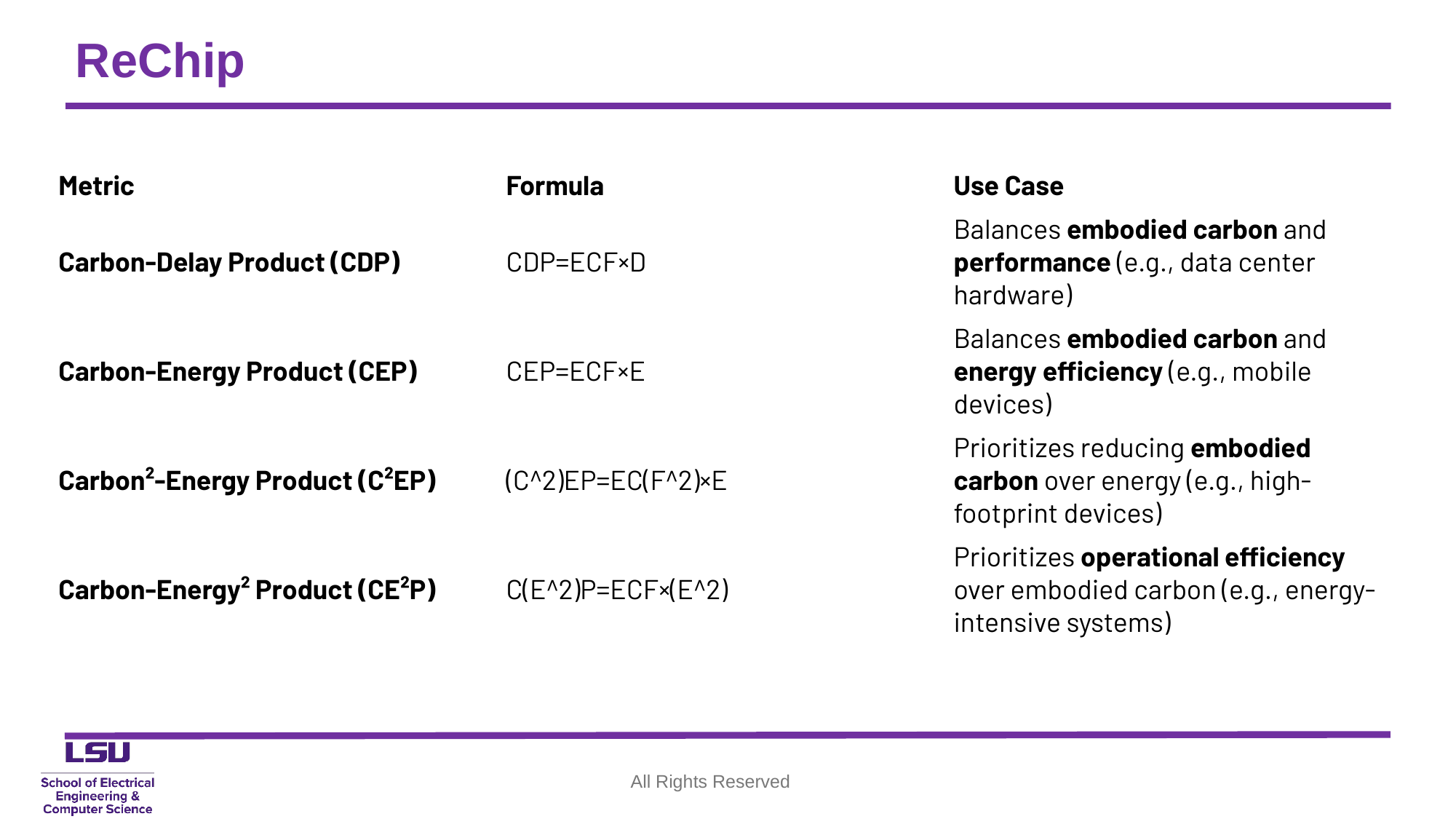

# ReChip
| Metric | Formula | Use Case |
| --- | --- | --- |
| Carbon-Delay Product (CDP) | CDP=ECF×D | Balances embodied carbon and performance (e.g., data center hardware) |
| Carbon-Energy Product (CEP) | CEP=ECF×E | Balances embodied carbon and energy efficiency (e.g., mobile devices) |
| Carbon²-Energy Product (C²EP) | (C^2)EP=EC(F^2)×E | Prioritizes reducing embodied carbon over energy (e.g., high-footprint devices) |
| Carbon-Energy² Product (CE²P) | C(E^2)P=ECF×(E^2) | Prioritizes operational efficiency over embodied carbon (e.g., energy-intensive systems) |
All Rights Reserved